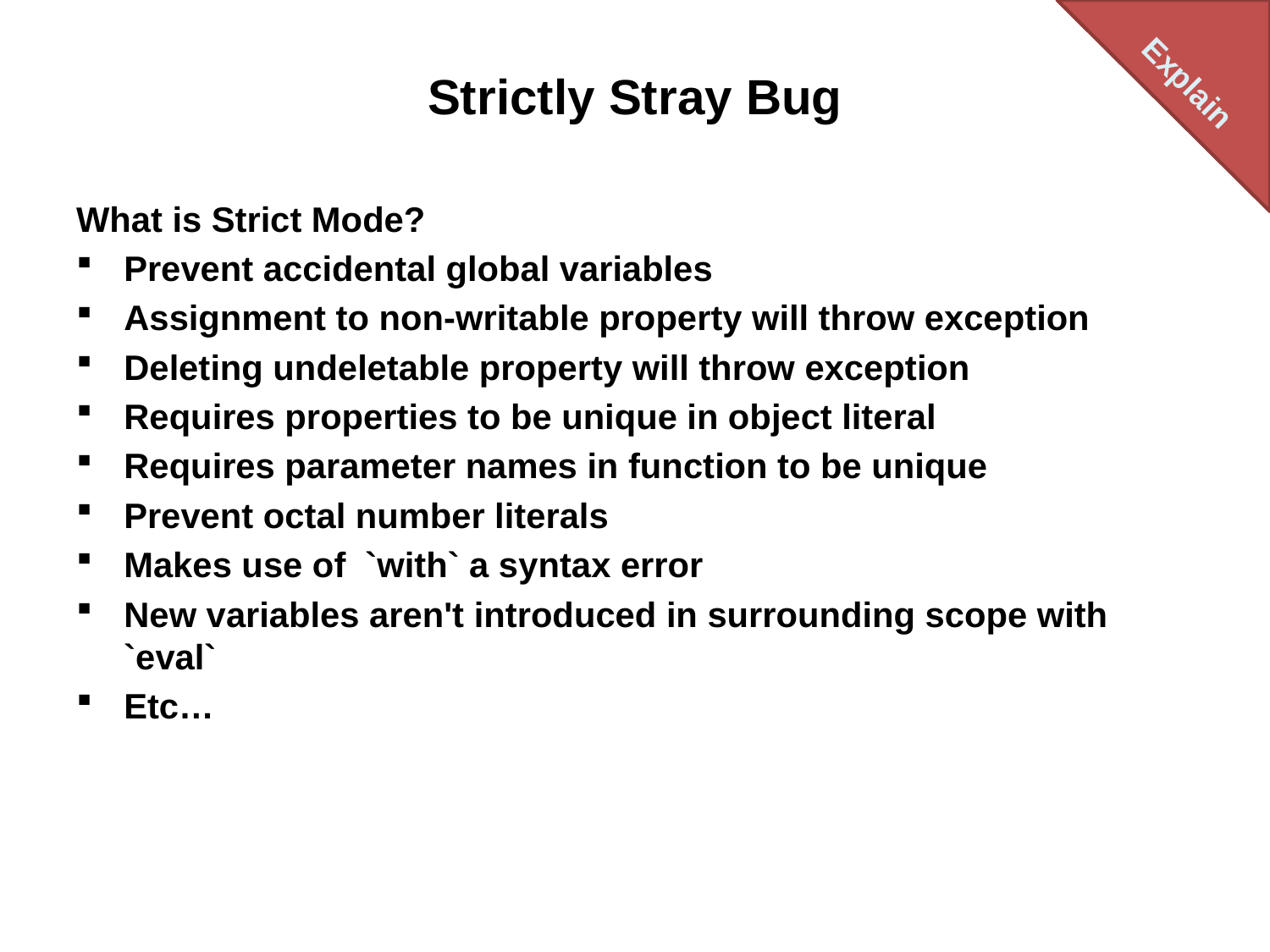

Explain
# Strictly Stray Bug
What is Strict Mode?
Prevent accidental global variables
Assignment to non-writable property will throw exception
Deleting undeletable property will throw exception
Requires properties to be unique in object literal
Requires parameter names in function to be unique
Prevent octal number literals
Makes use of  `with` a syntax error
New variables aren't introduced in surrounding scope with `eval`
Etc…